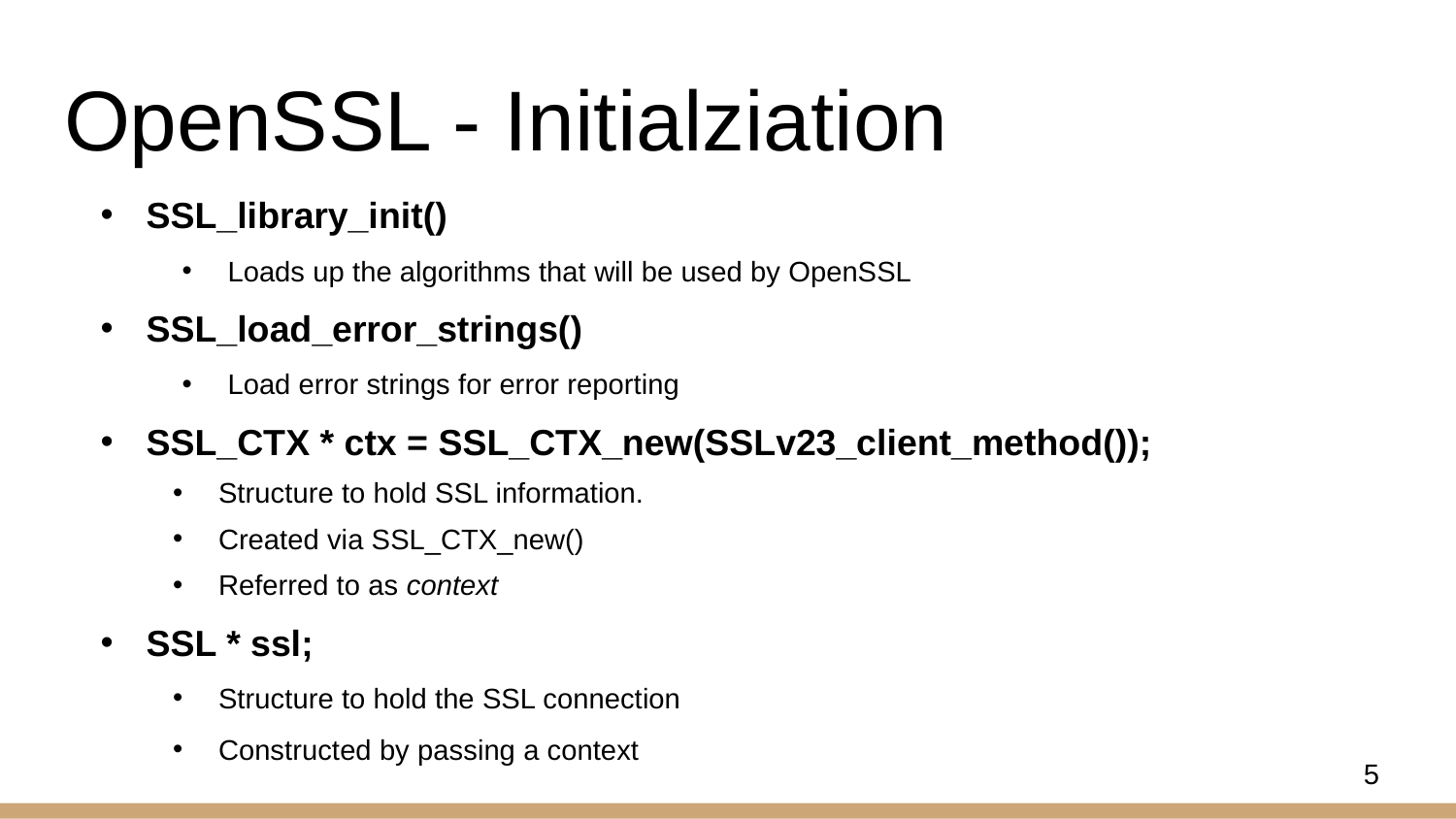

# OpenSSL - Initialziation
SSL_library_init()
Loads up the algorithms that will be used by OpenSSL
SSL_load_error_strings()
Load error strings for error reporting
SSL_CTX * ctx = SSL_CTX_new(SSLv23_client_method());
Structure to hold SSL information.
Created via SSL_CTX_new()
Referred to as context
SSL * ssl;
Structure to hold the SSL connection
Constructed by passing a context

5